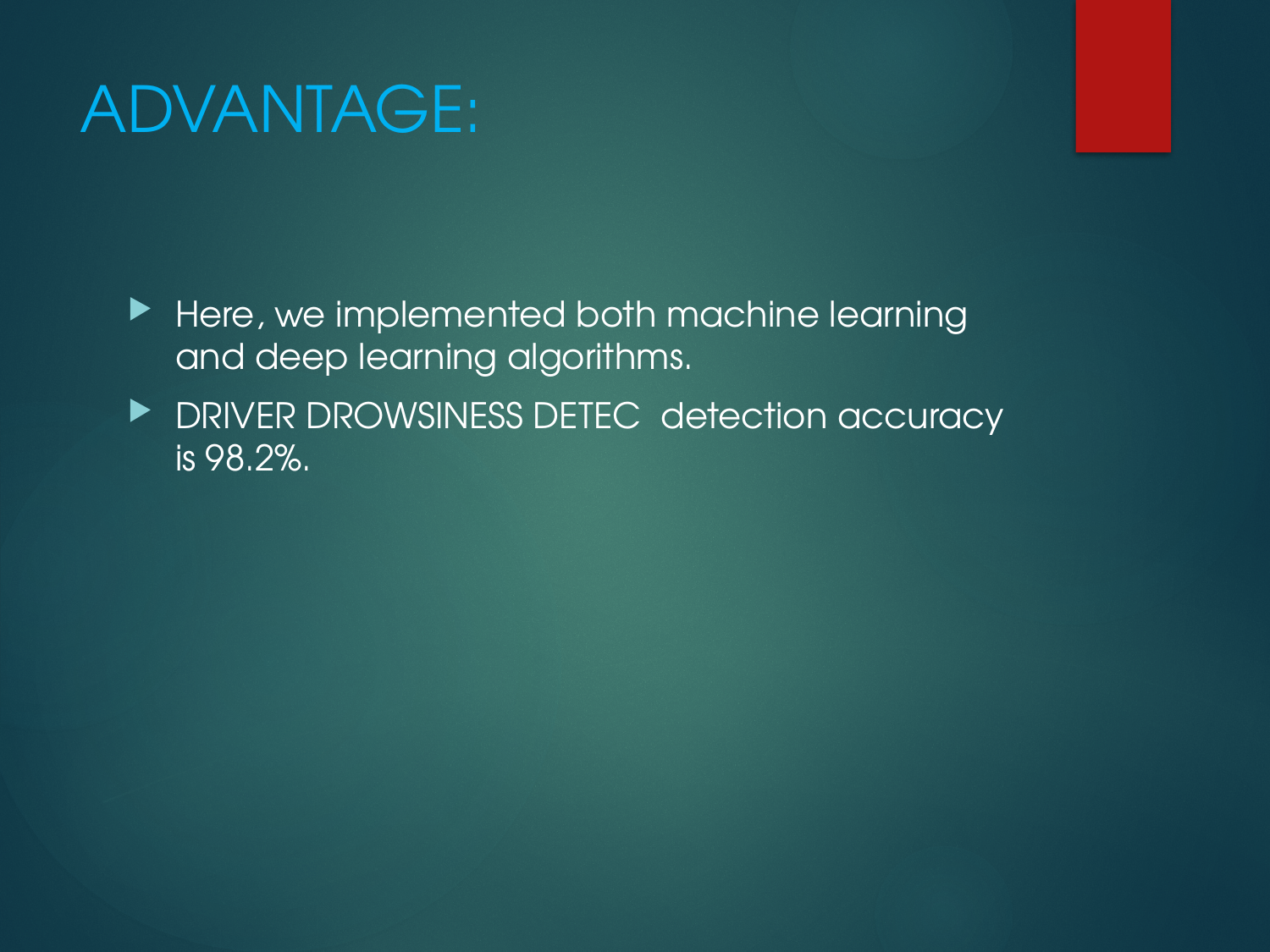

# ADVANTAGE:
Here, we implemented both machine learning and deep learning algorithms.
DRIVER DROWSINESS DETEC  detection accuracy is 98.2%.